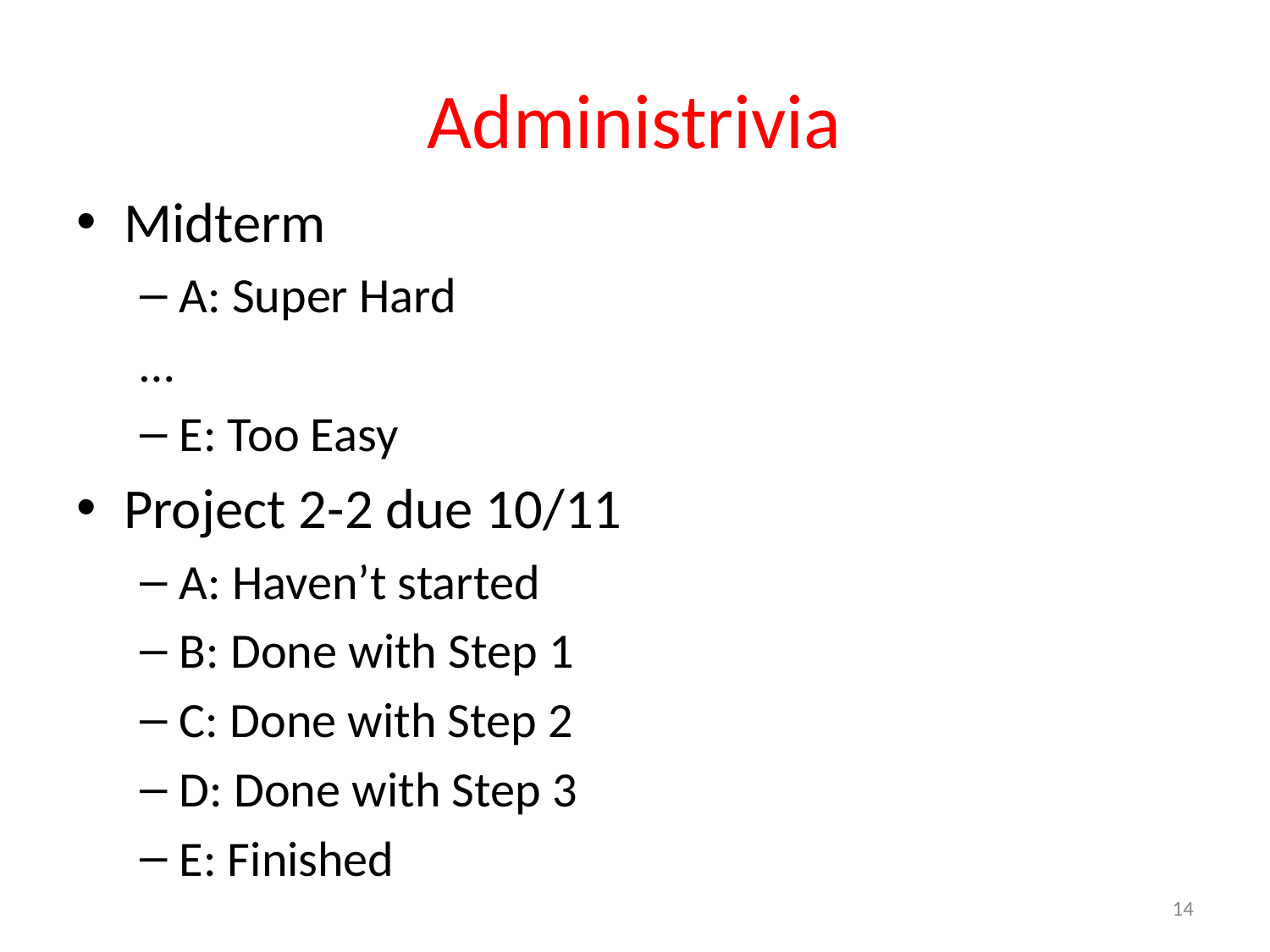

# Administrivia
Midterm
A: Super Hard
…
E: Too Easy
Project 2-2 due 10/11
A: Haven’t started
B: Done with Step 1
C: Done with Step 2
D: Done with Step 3
E: Finished
14